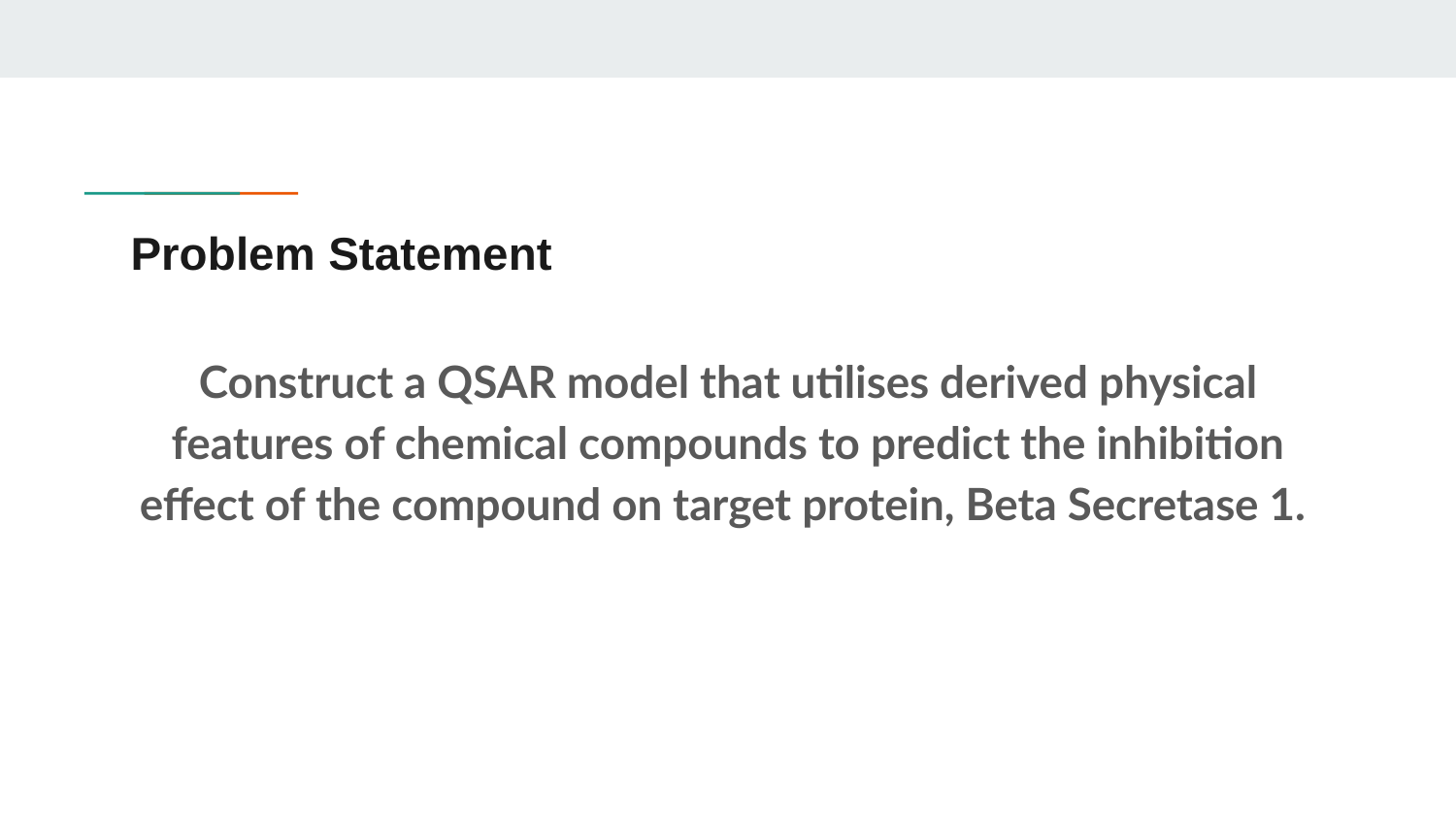

# Problem Statement
Construct a QSAR model that utilises derived physical features of chemical compounds to predict the inhibition effect of the compound on target protein, Beta Secretase 1.